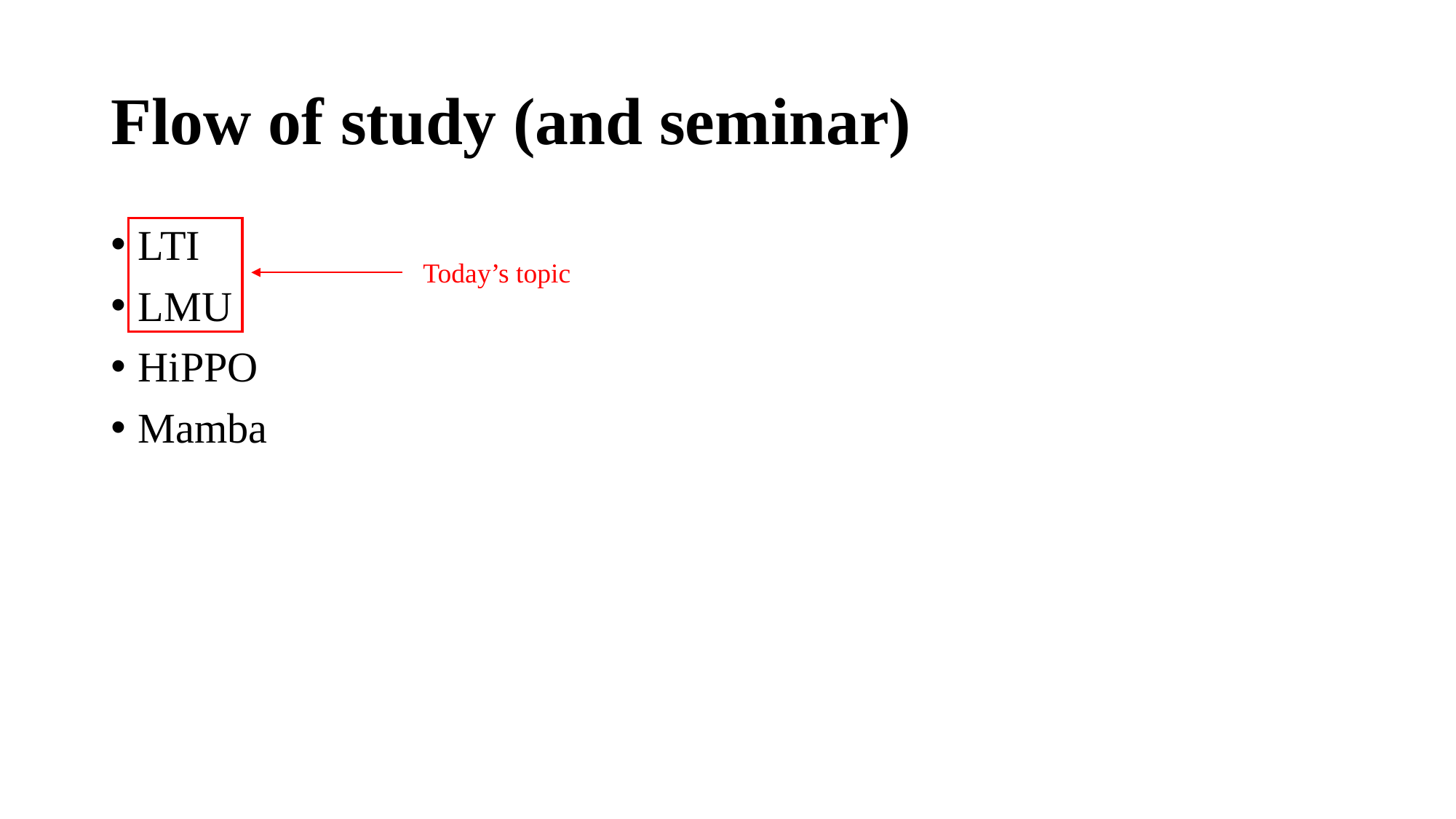

# Flow of study (and seminar)

LTI
LMU
HiPPO
Mamba
Today’s topic